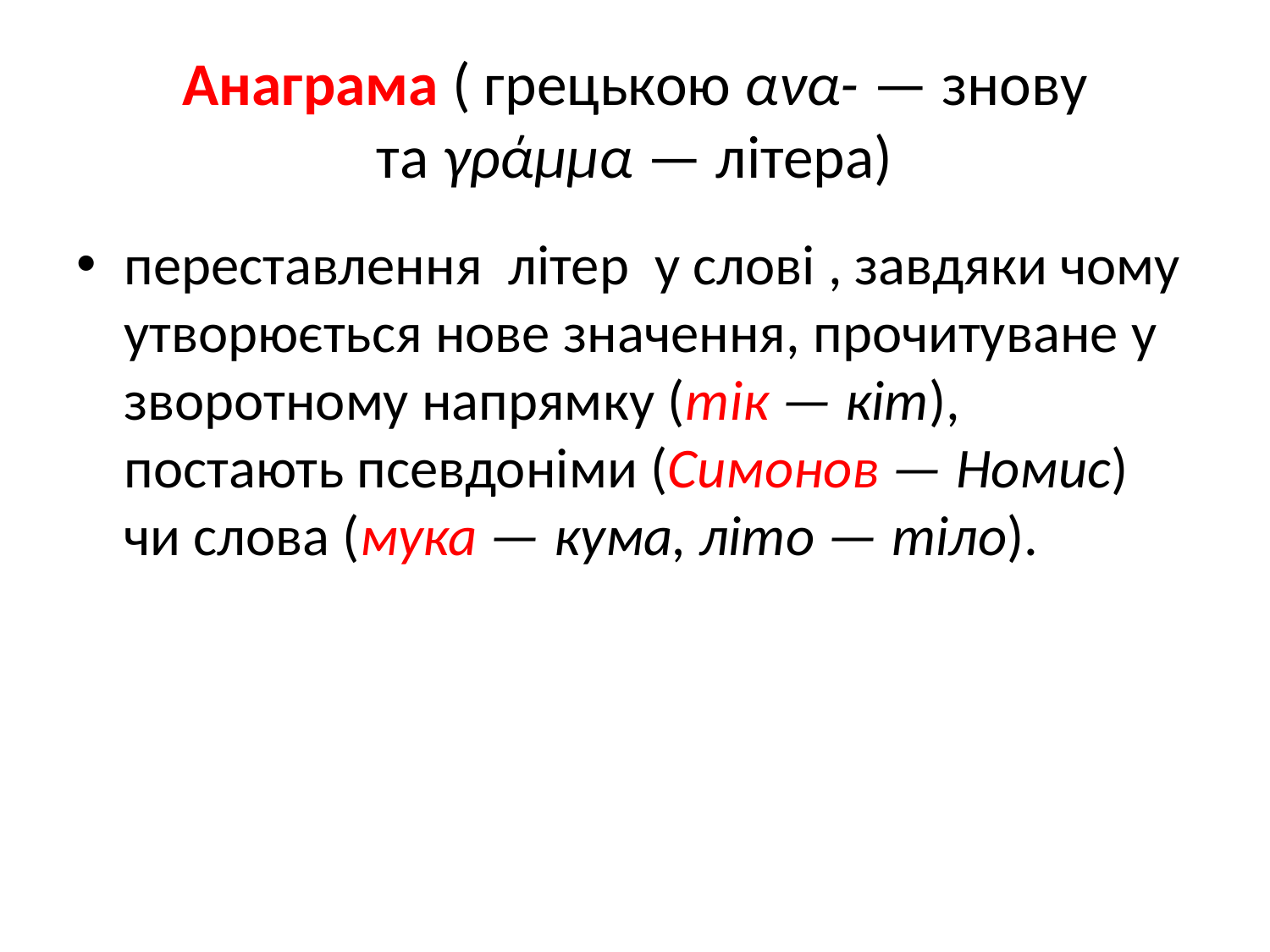

# Анаграма ( грецькою ανα- — знову та γράμμα — літера)
переставлення  літер  у слові , завдяки чому утворюється нове значення, прочитуване у зворотному напрямку (тік — кіт), постають псевдоніми (Симонов — Номис) чи слова (мука — кума, літо — тіло).